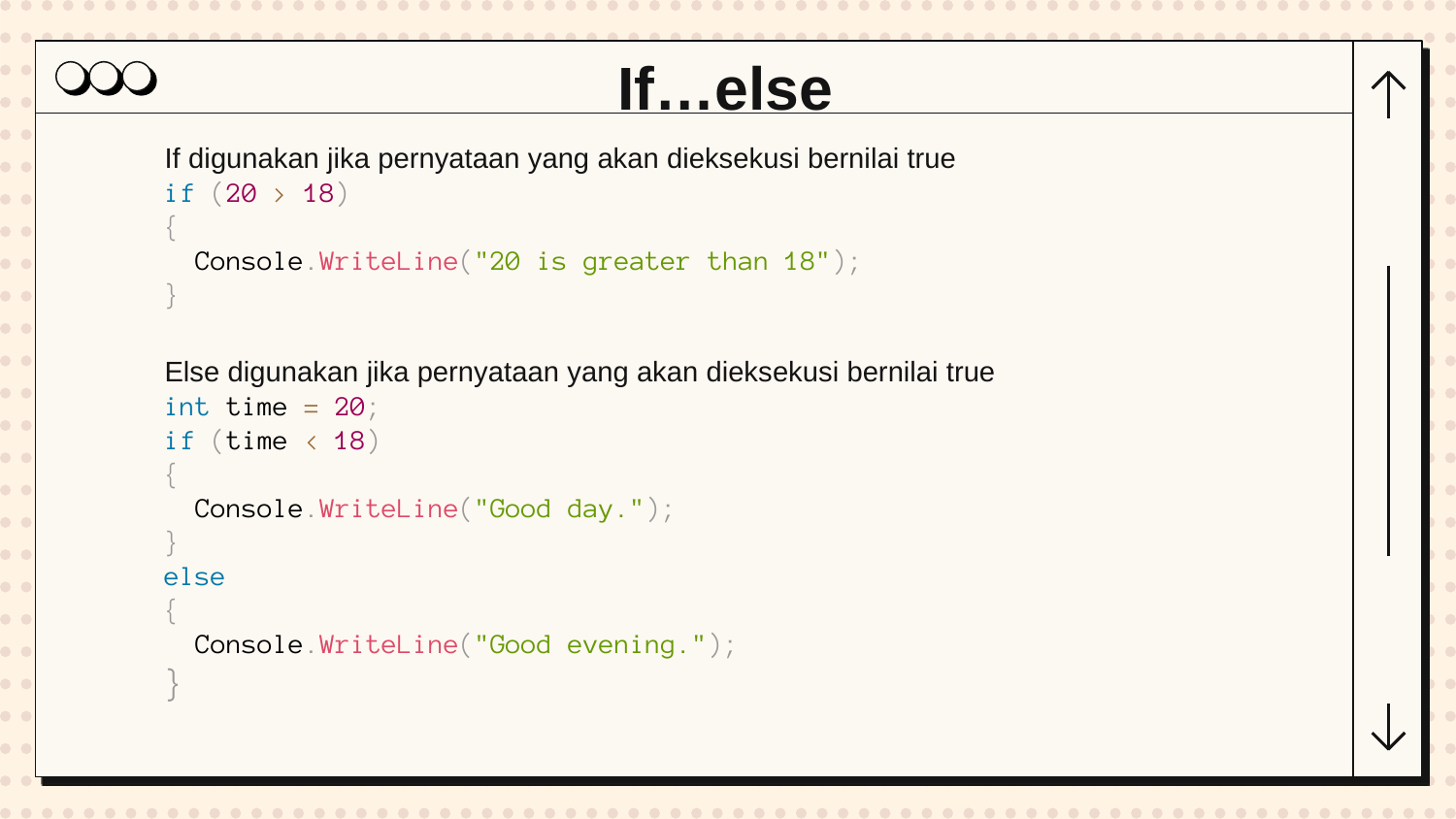

# If…else
If digunakan jika pernyataan yang akan dieksekusi bernilai true
if (20 > 18)
{
  Console.WriteLine("20 is greater than 18");
}

Else digunakan jika pernyataan yang akan dieksekusi bernilai true
int time = 20;
if (time < 18)
{
  Console.WriteLine("Good day.");
}
else
{
  Console.WriteLine("Good evening.");
}